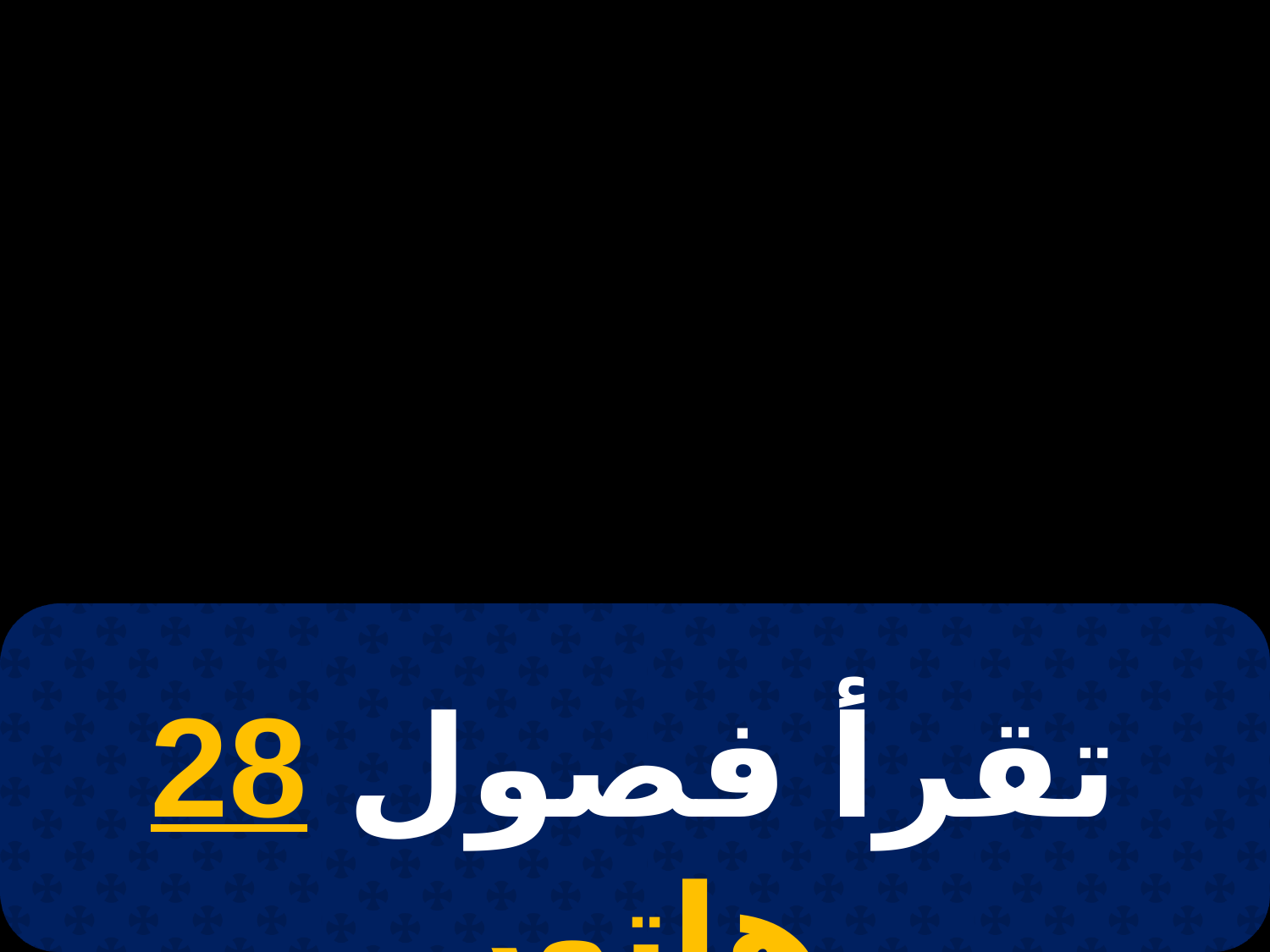

# 24 مسرى
تقرأ فصول 28 هاتور